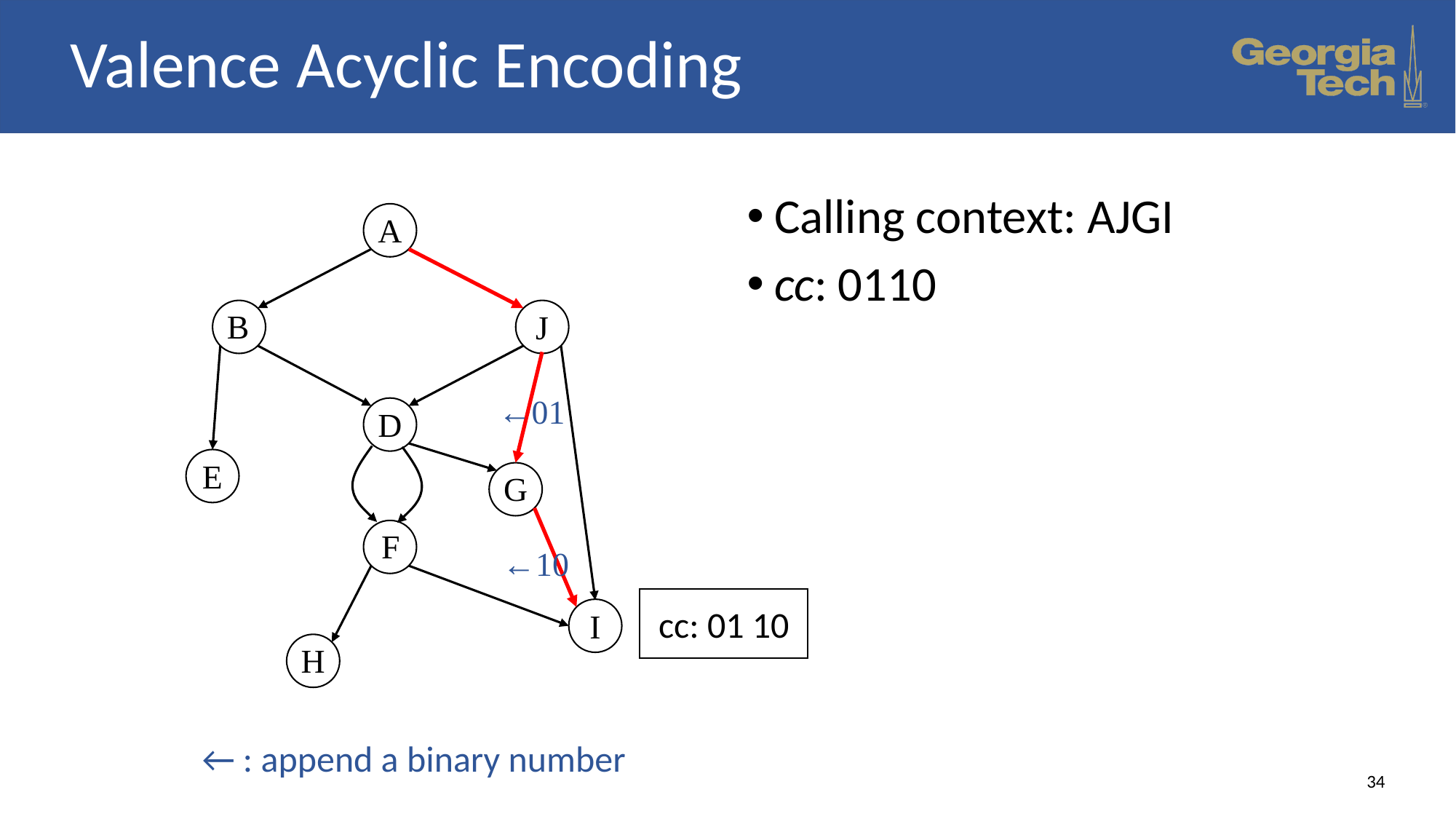

# Valence Acyclic Encoding
Calling context: AJGI
cc: 0110

A

B
J
←01

D

E

G

F
←10
cc: 01 10

I

H
← : append a binary number
34